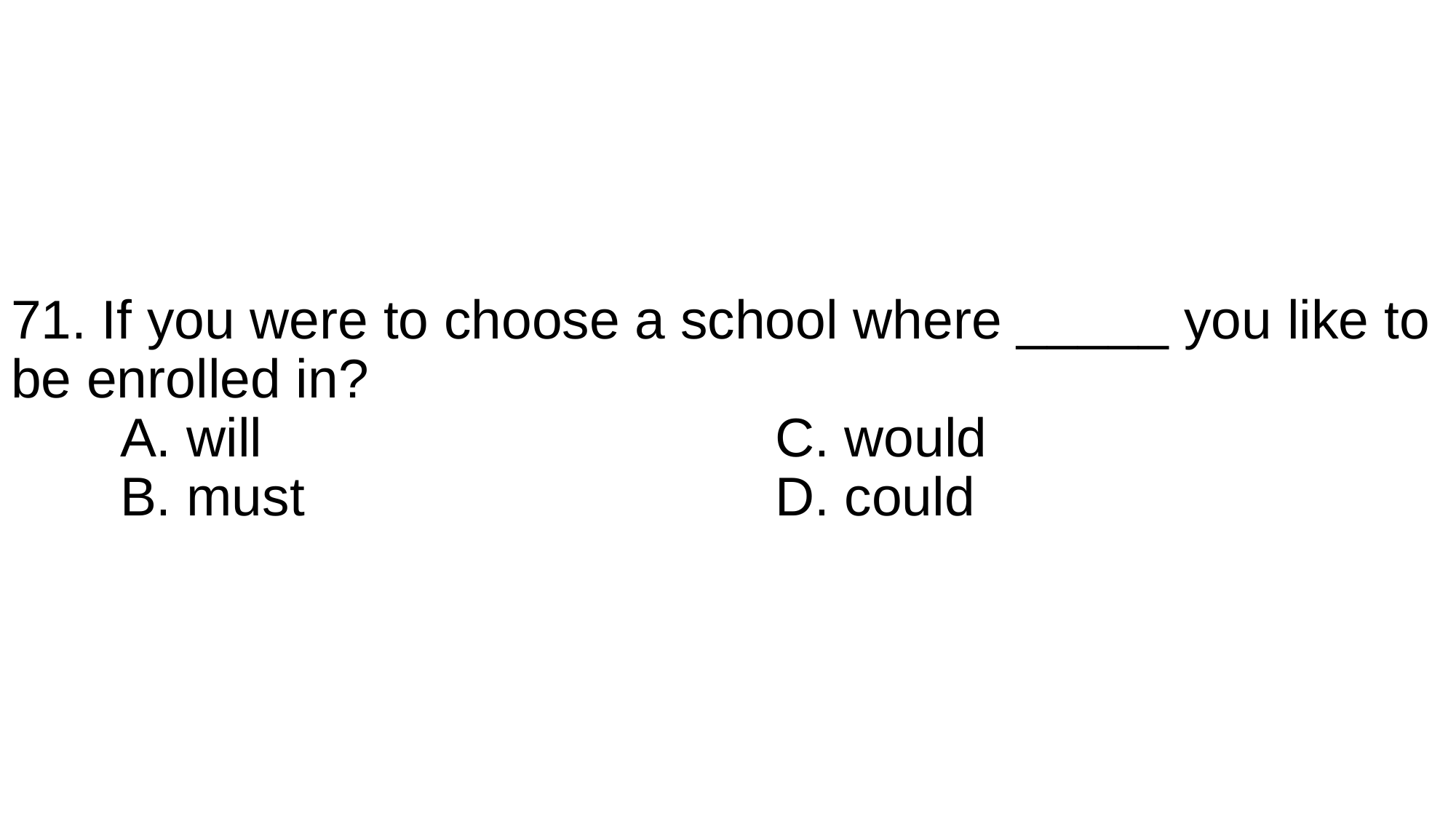

# 71. If you were to choose a school where _____ you like to be enrolled in? A. will					C. would B. must					D. could